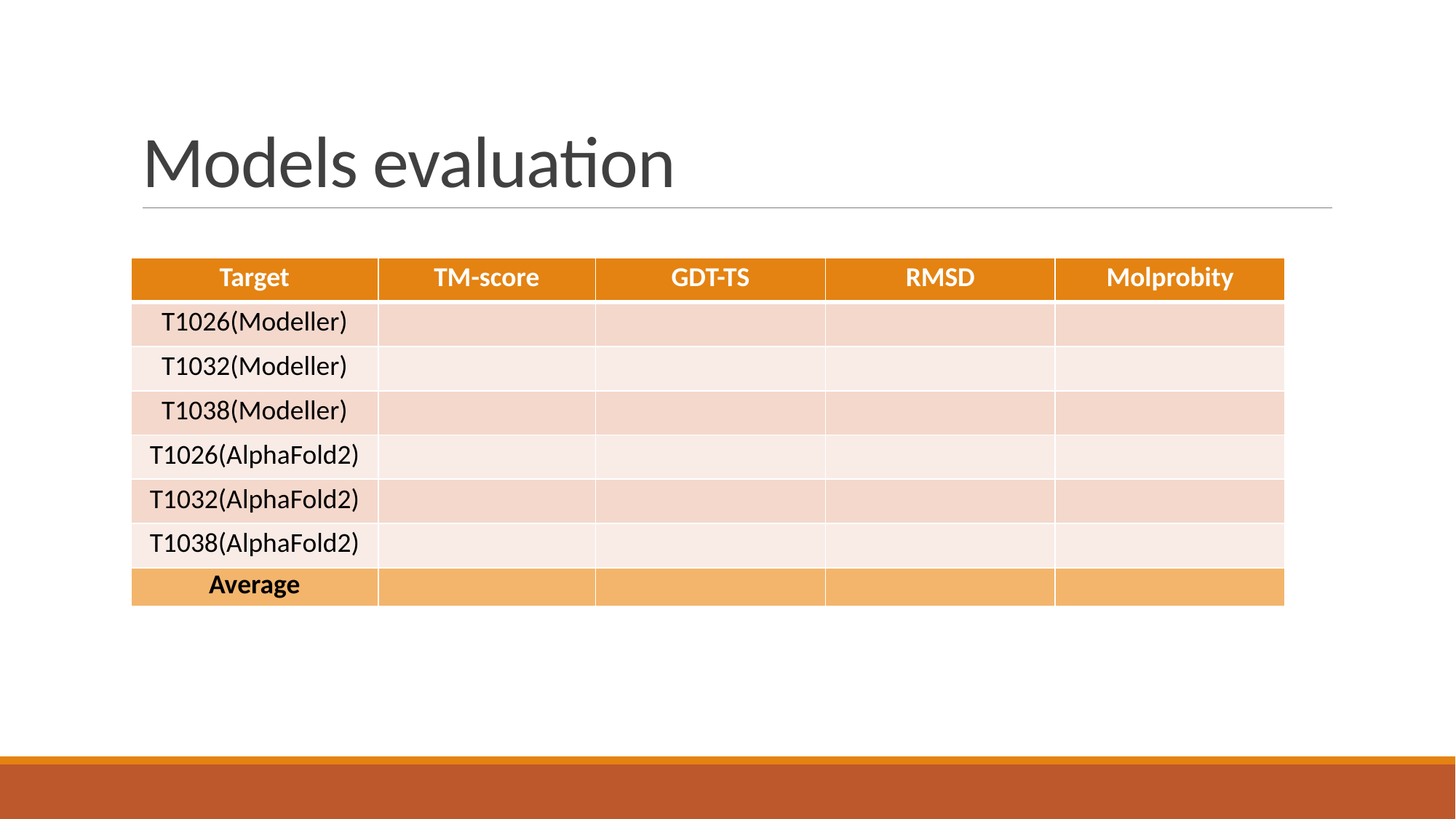

# Models evaluation
| Target | TM-score | GDT-TS | RMSD | Molprobity |
| --- | --- | --- | --- | --- |
| T1026(Modeller) |  |  |  |  |
| T1032(Modeller) |  |  |  |  |
| T1038(Modeller) |  |  |  |  |
| T1026(AlphaFold2) |  |  |  |  |
| T1032(AlphaFold2) |  |  |  |  |
| T1038(AlphaFold2) |  |  |  |  |
| Average |  |  |  |  |